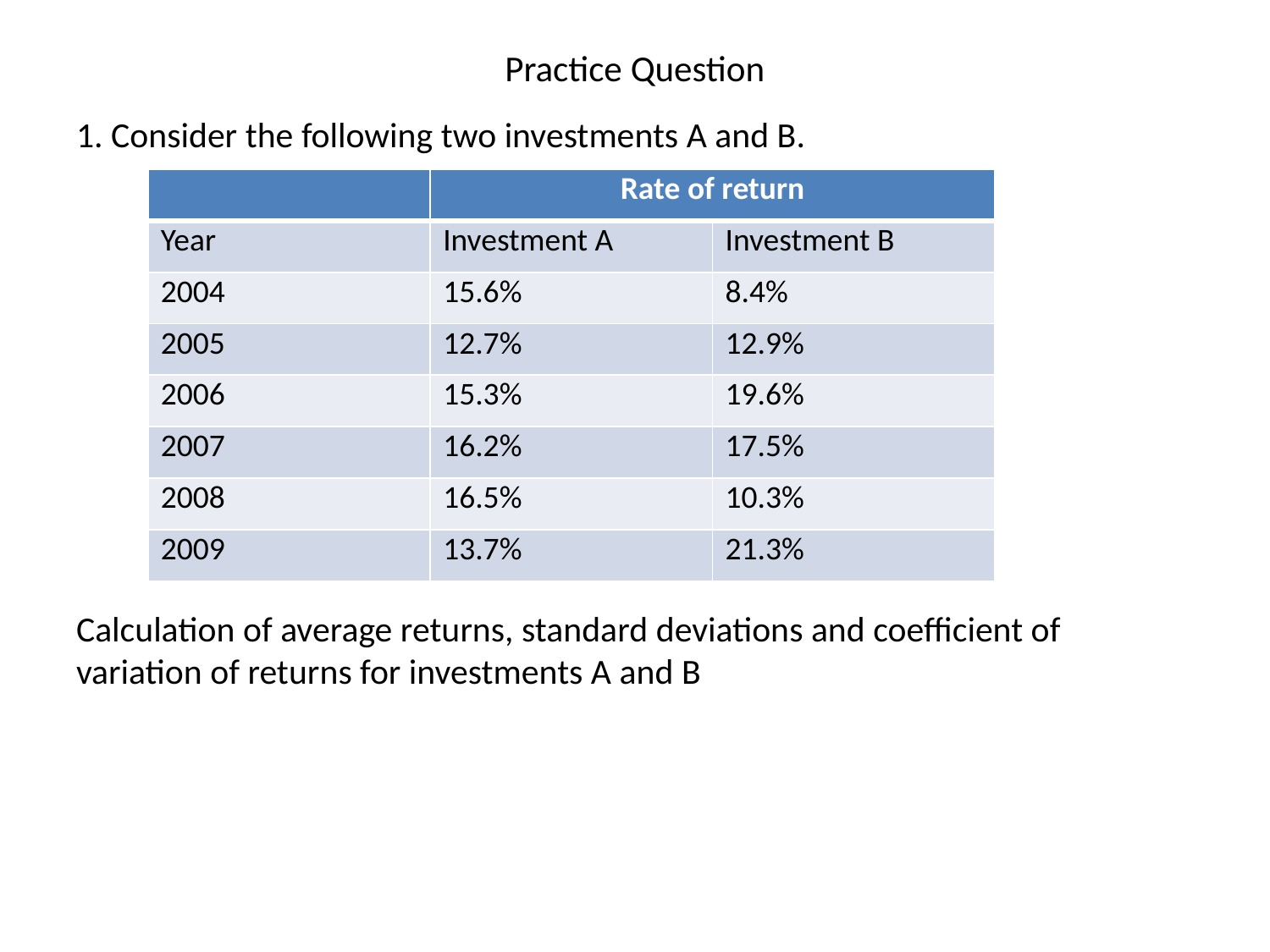

# Practice Question
1. Consider the following two investments A and B.

Calculation of average returns, standard deviations and coefficient of variation of returns for investments A and B

|  | Rate of return |  |
| --- | --- | --- |
| Year | Investment A | Investment B |
| 2004 | 15.6% | 8.4% |
| 2005 | 12.7% | 12.9% |
| 2006 | 15.3% | 19.6% |
| 2007 | 16.2% | 17.5% |
| 2008 | 16.5% | 10.3% |
| 2009 | 13.7% | 21.3% |